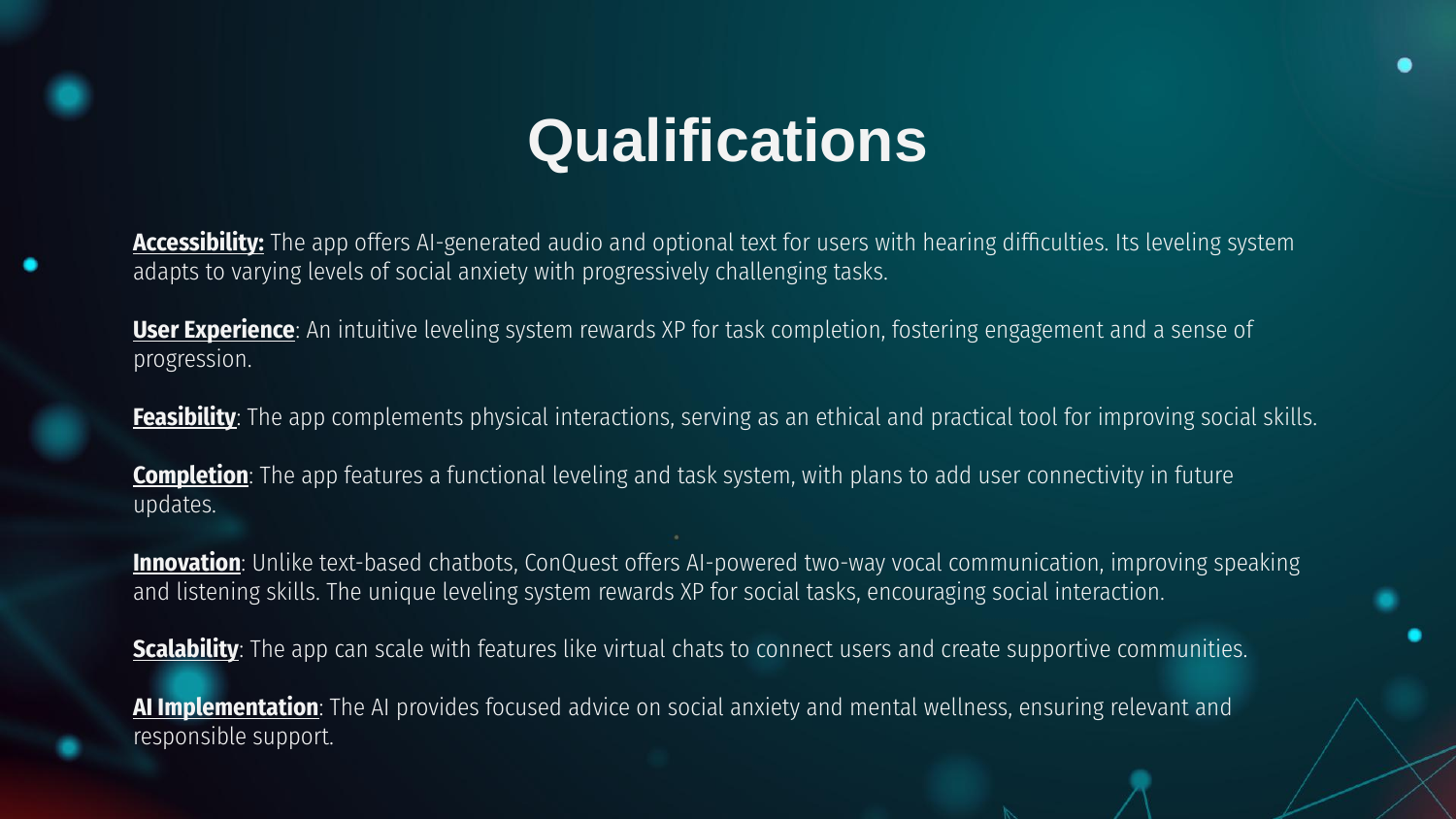

# Qualifications
Accessibility: The app offers AI-generated audio and optional text for users with hearing difficulties. Its leveling system adapts to varying levels of social anxiety with progressively challenging tasks.

User Experience: An intuitive leveling system rewards XP for task completion, fostering engagement and a sense of progression.

Feasibility: The app complements physical interactions, serving as an ethical and practical tool for improving social skills.

Completion: The app features a functional leveling and task system, with plans to add user connectivity in future updates.

Innovation: Unlike text-based chatbots, ConQuest offers AI-powered two-way vocal communication, improving speaking and listening skills. The unique leveling system rewards XP for social tasks, encouraging social interaction.

Scalability: The app can scale with features like virtual chats to connect users and create supportive communities.

AI Implementation: The AI provides focused advice on social anxiety and mental wellness, ensuring relevant and responsible support.